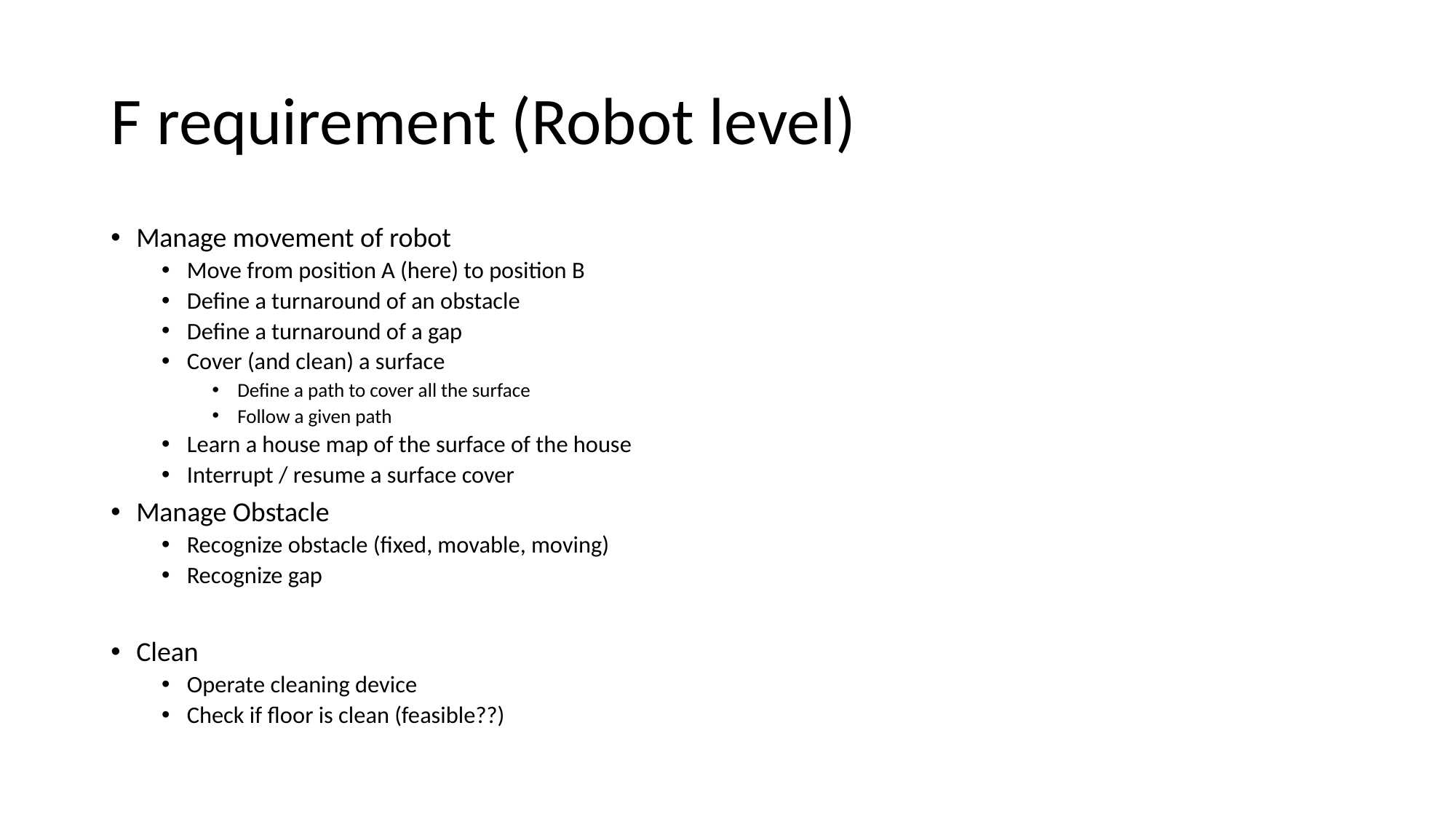

# F requirement (Robot level)
Manage movement of robot
Move from position A (here) to position B
Define a turnaround of an obstacle
Define a turnaround of a gap
Cover (and clean) a surface
Define a path to cover all the surface
Follow a given path
Learn a house map of the surface of the house
Interrupt / resume a surface cover
Manage Obstacle
Recognize obstacle (fixed, movable, moving)
Recognize gap

Clean
Operate cleaning device
Check if floor is clean (feasible??)